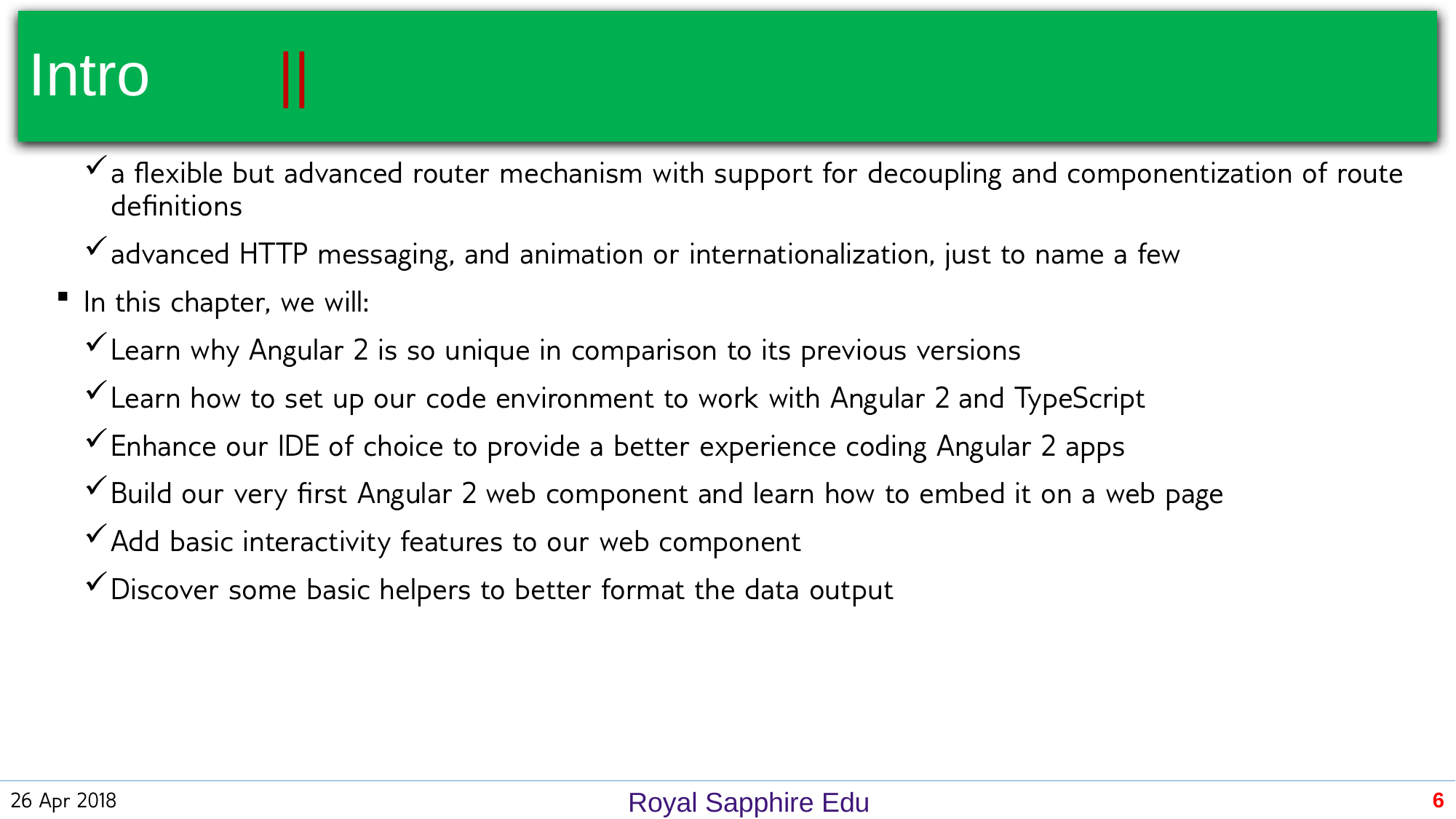

# Intro											   ||
a flexible but advanced router mechanism with support for decoupling and componentization of route definitions
advanced HTTP messaging, and animation or internationalization, just to name a few
In this chapter, we will:
Learn why Angular 2 is so unique in comparison to its previous versions
Learn how to set up our code environment to work with Angular 2 and TypeScript
Enhance our IDE of choice to provide a better experience coding Angular 2 apps
Build our very first Angular 2 web component and learn how to embed it on a web page
Add basic interactivity features to our web component
Discover some basic helpers to better format the data output
26 Apr 2018
6